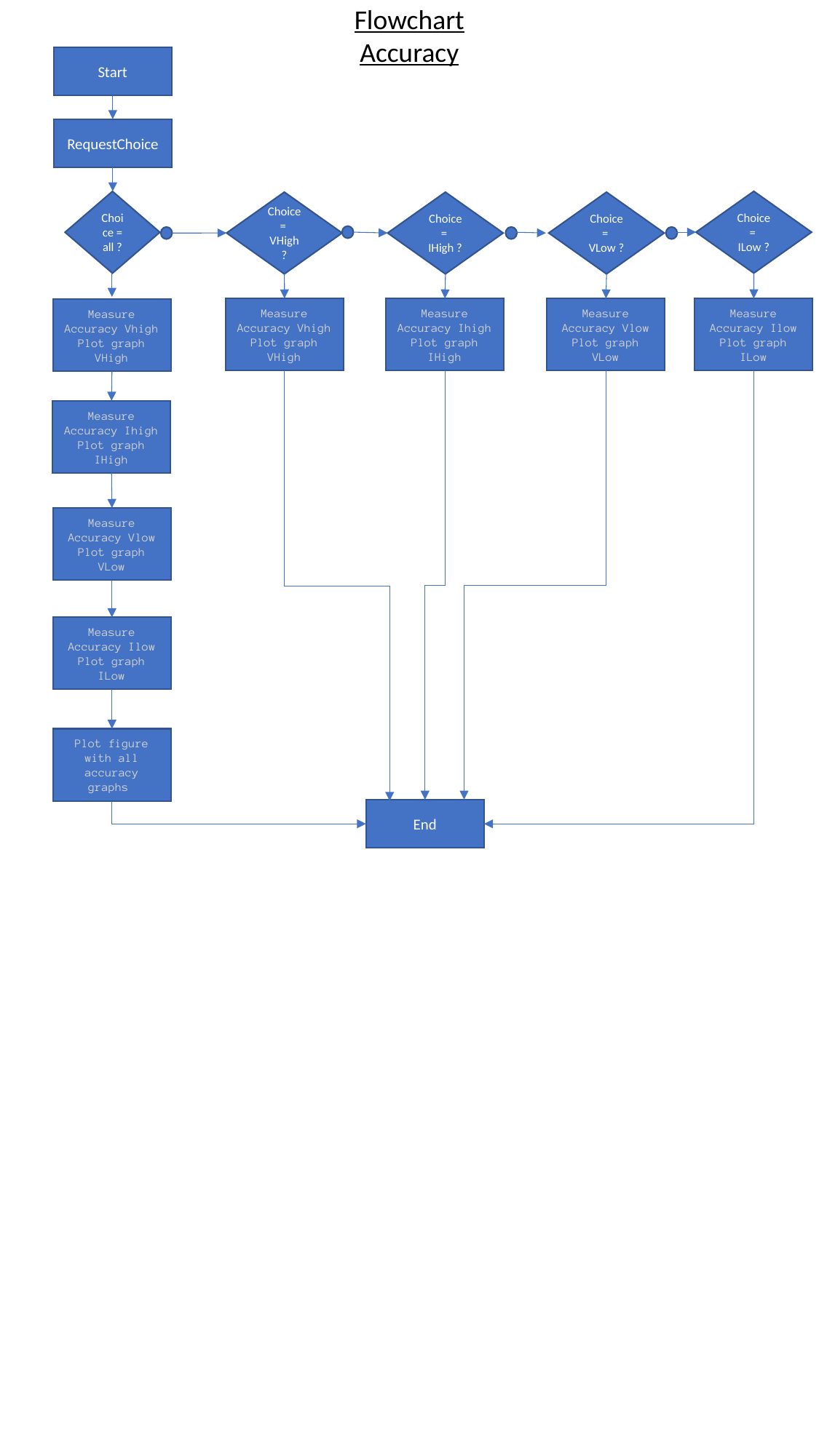

Flowchart Accuracy
Start
RequestChoice
Choice =
ILow ?
Choice = all ?
Choice =
VHigh ?
Choice =
IHigh ?
Choice =
VLow ?

Measure Accuracy Vhigh
Plot graph VHigh
Measure Accuracy Ihigh
Plot graph IHigh
Measure Accuracy Ilow
Plot graph ILow
Measure Accuracy Vlow
Plot graph VLow
Measure Accuracy Vhigh
Plot graph VHigh
Measure Accuracy Ihigh
Plot graph IHigh
Measure Accuracy Vlow
Plot graph VLow
Measure Accuracy Ilow
Plot graph ILow
Plot figure with all accuracy graphs
End